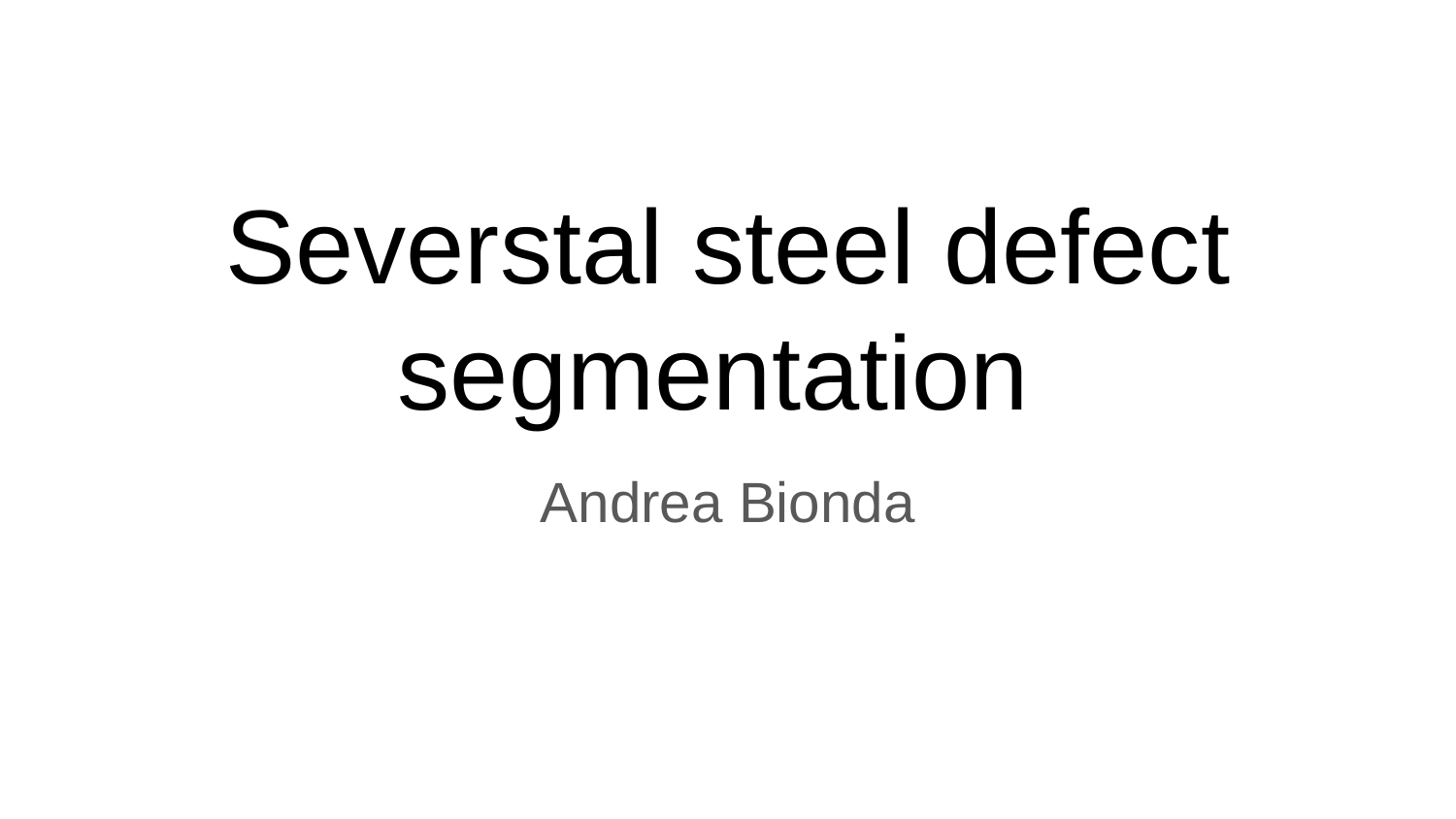

# Severstal steel defect segmentation
Andrea Bionda